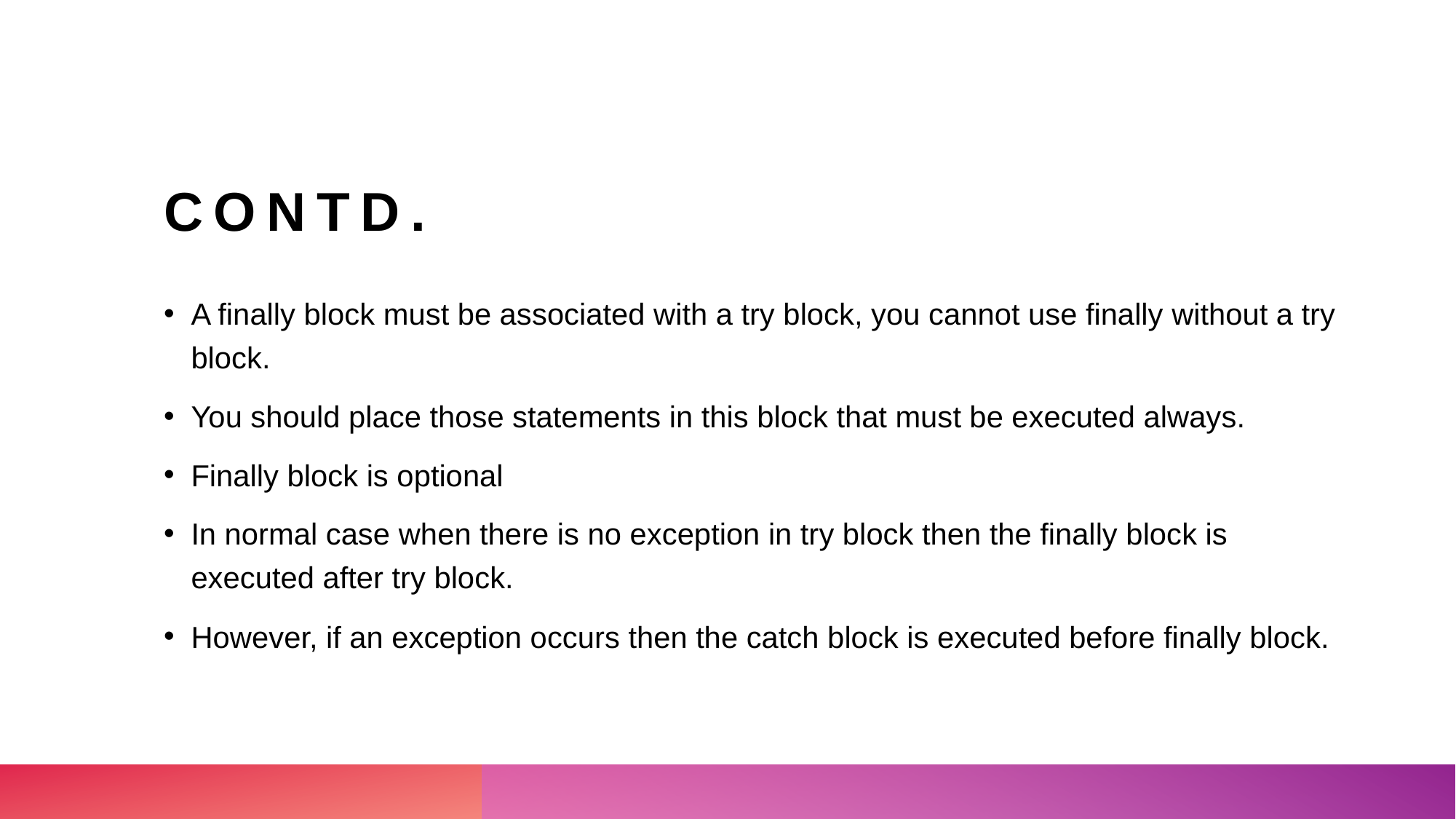

# Contd.
A finally block must be associated with a try block, you cannot use finally without a try block.
You should place those statements in this block that must be executed always.
Finally block is optional
In normal case when there is no exception in try block then the finally block is executed after try block.
However, if an exception occurs then the catch block is executed before finally block.